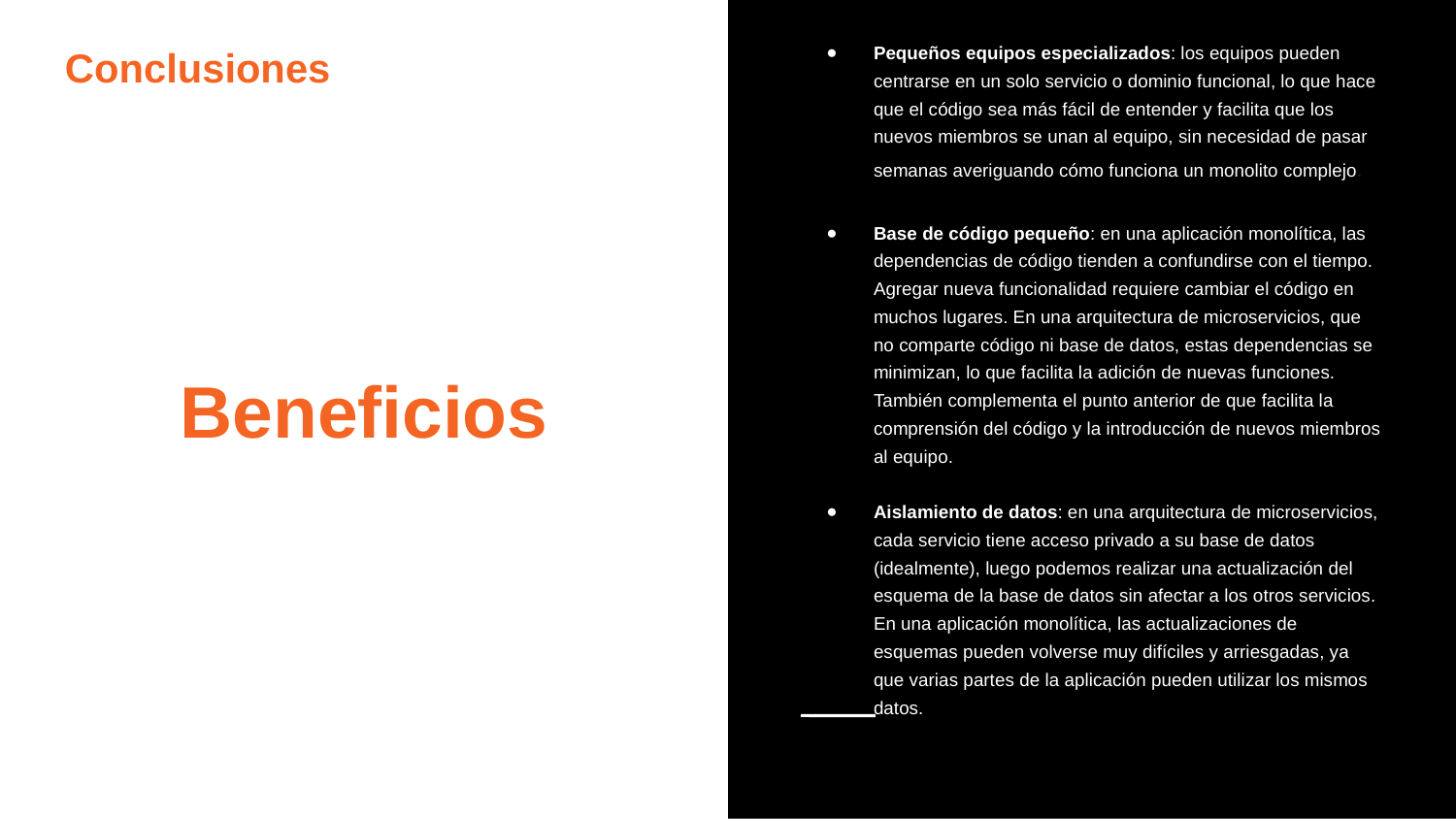

Pequeños equipos especializados: los equipos pueden centrarse en un solo servicio o dominio funcional, lo que hace que el código sea más fácil de entender y facilita que los nuevos miembros se unan al equipo, sin necesidad de pasar semanas averiguando cómo funciona un monolito complejo.

Base de código pequeño: en una aplicación monolítica, las dependencias de código tienden a confundirse con el tiempo. Agregar nueva funcionalidad requiere cambiar el código en muchos lugares. En una arquitectura de microservicios, que no comparte código ni base de datos, estas dependencias se minimizan, lo que facilita la adición de nuevas funciones. También complementa el punto anterior de que facilita la comprensión del código y la introducción de nuevos miembros al equipo.

Aislamiento de datos: en una arquitectura de microservicios, cada servicio tiene acceso privado a su base de datos (idealmente), luego podemos realizar una actualización del esquema de la base de datos sin afectar a los otros servicios. En una aplicación monolítica, las actualizaciones de esquemas pueden volverse muy difíciles y arriesgadas, ya que varias partes de la aplicación pueden utilizar los mismos datos.

Conclusiones
Beneficios